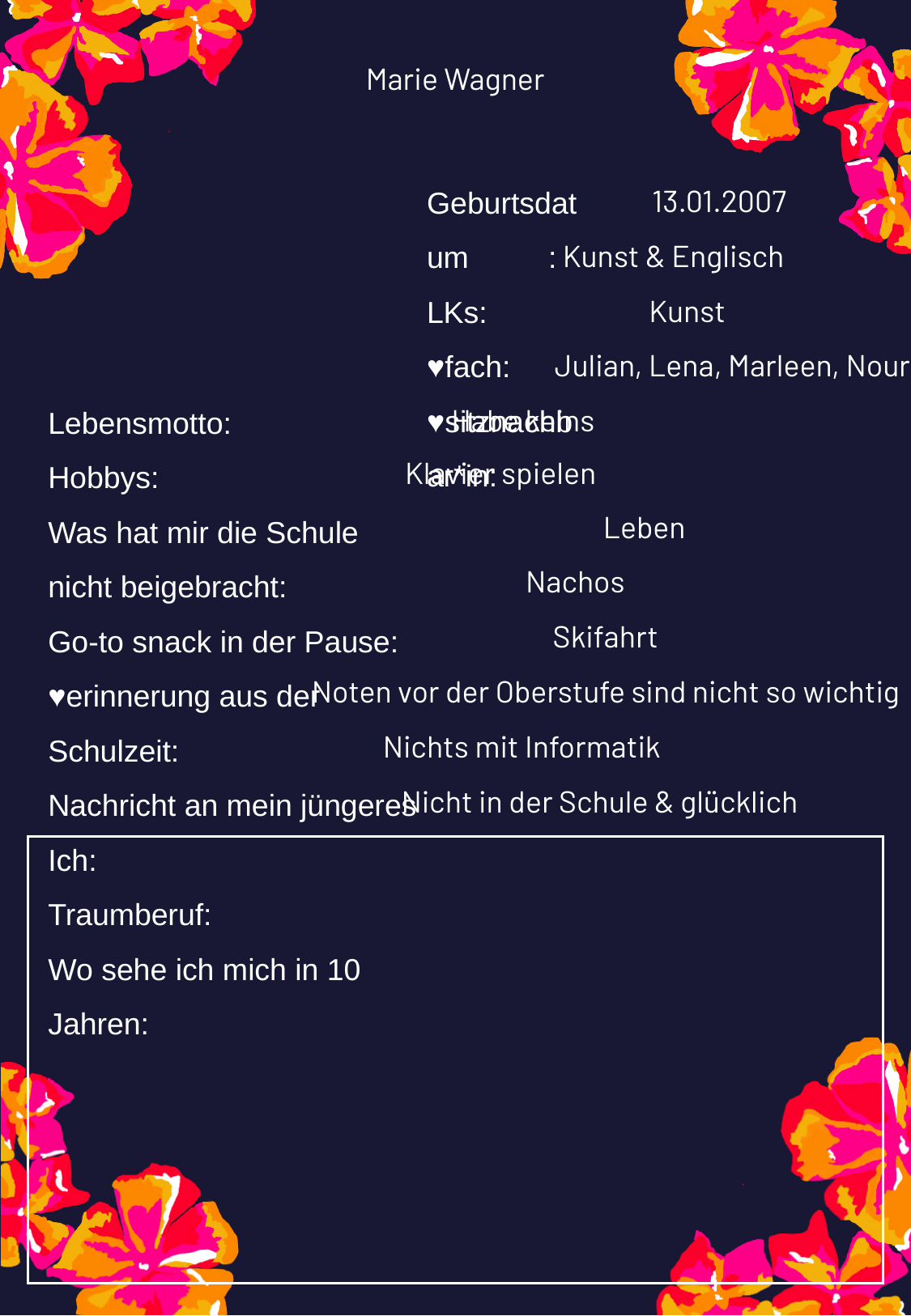

Marie Wagner

13.01.2007

Kunst & Englisch

Kunst

Julian, Lena, Marleen, Nour

Habe keins

Klavier spielen

Leben

Nachos

Skifahrt

Noten vor der Oberstufe sind nicht so wichtig

Nichts mit Informatik

Nicht in der Schule & glücklich